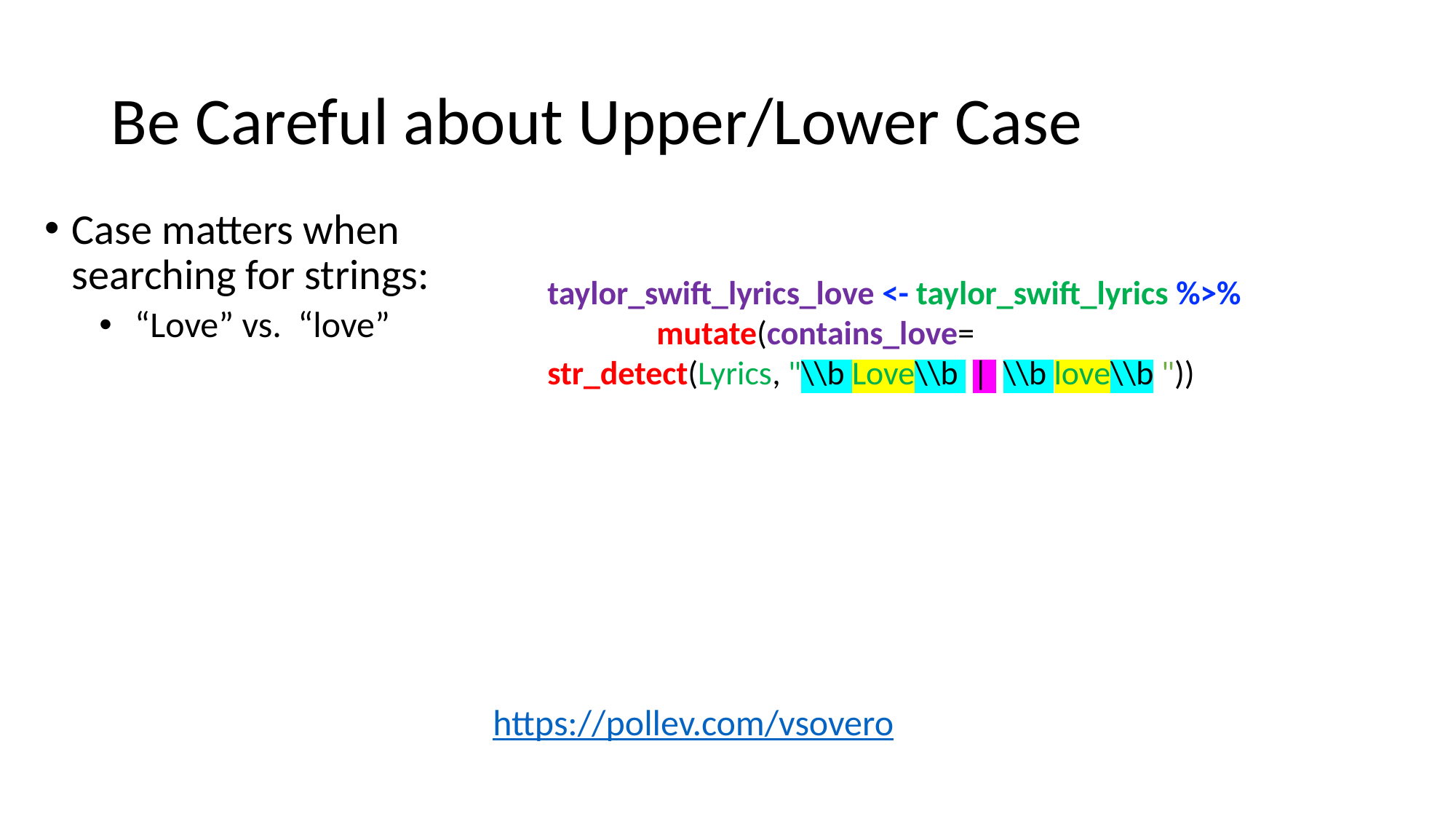

# Be Careful about Upper/Lower Case
Case matters when searching for strings:
 “Love” vs.  “love”
taylor_swift_lyrics_love <- taylor_swift_lyrics %>%
  	mutate(contains_love=
str_detect(Lyrics, "\\b Love\\b  |  \\b love\\b "))
https://pollev.com/vsovero